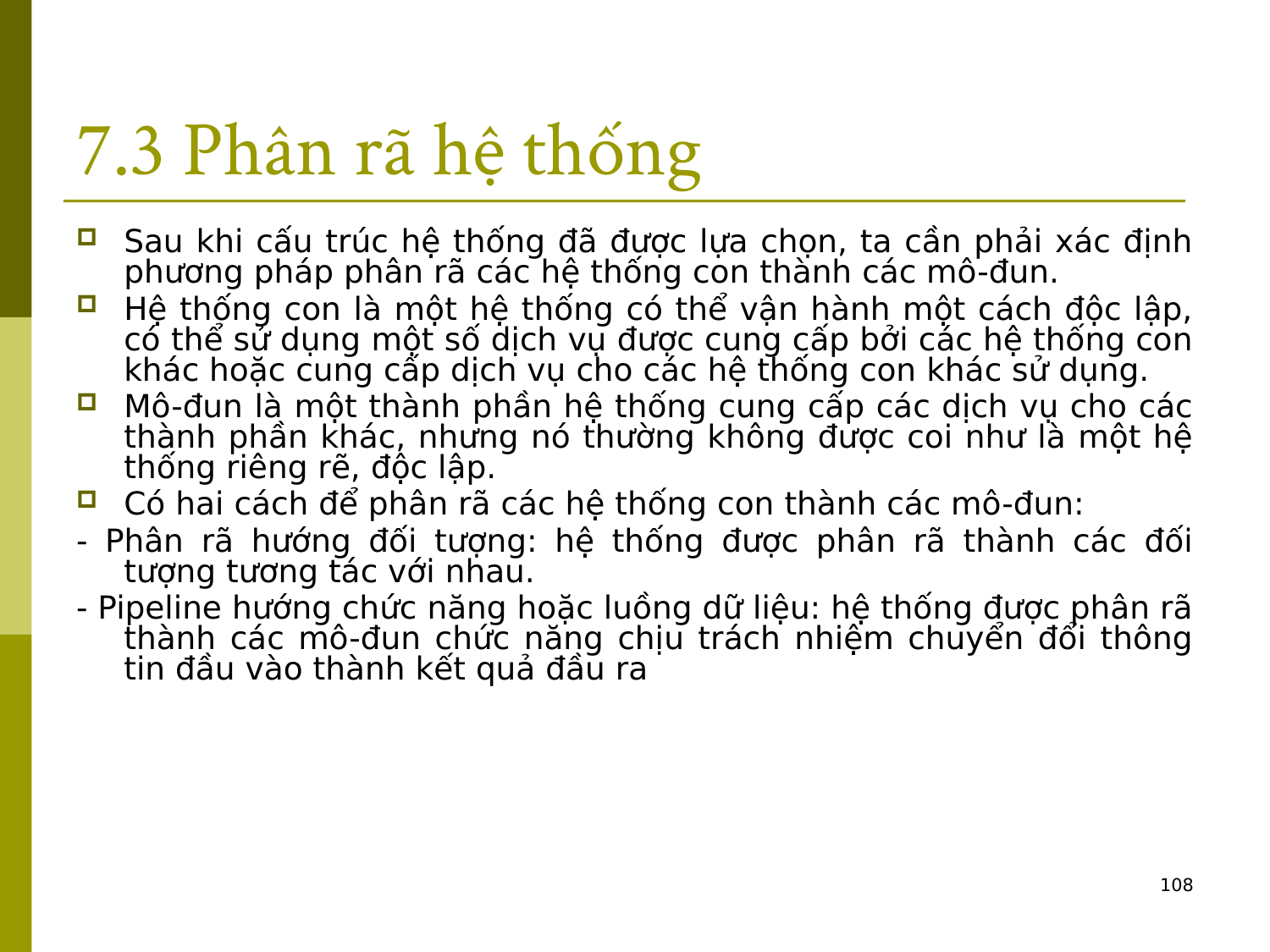

# 7.3 Phân rã hệ thống
Sau khi cấu trúc hệ thống đã được lựa chọn, ta cần phải xác định phương pháp phân rã các hệ thống con thành các mô-đun.
Hệ thống con là một hệ thống có thể vận hành một cách độc lập, có thể sử dụng một số dịch vụ được cung cấp bởi các hệ thống con khác hoặc cung cấp dịch vụ cho các hệ thống con khác sử dụng.
Mô-đun là một thành phần hệ thống cung cấp các dịch vụ cho các thành phần khác, nhưng nó thường không được coi như là một hệ thống riêng rẽ, độc lập.
Có hai cách để phân rã các hệ thống con thành các mô-đun:
- Phân rã hướng đối tượng: hệ thống được phân rã thành các đối tượng tương tác với nhau.
- Pipeline hướng chức năng hoặc luồng dữ liệu: hệ thống được phân rã thành các mô-đun chức năng chịu trách nhiệm chuyển đổi thông tin đầu vào thành kết quả đầu ra
108